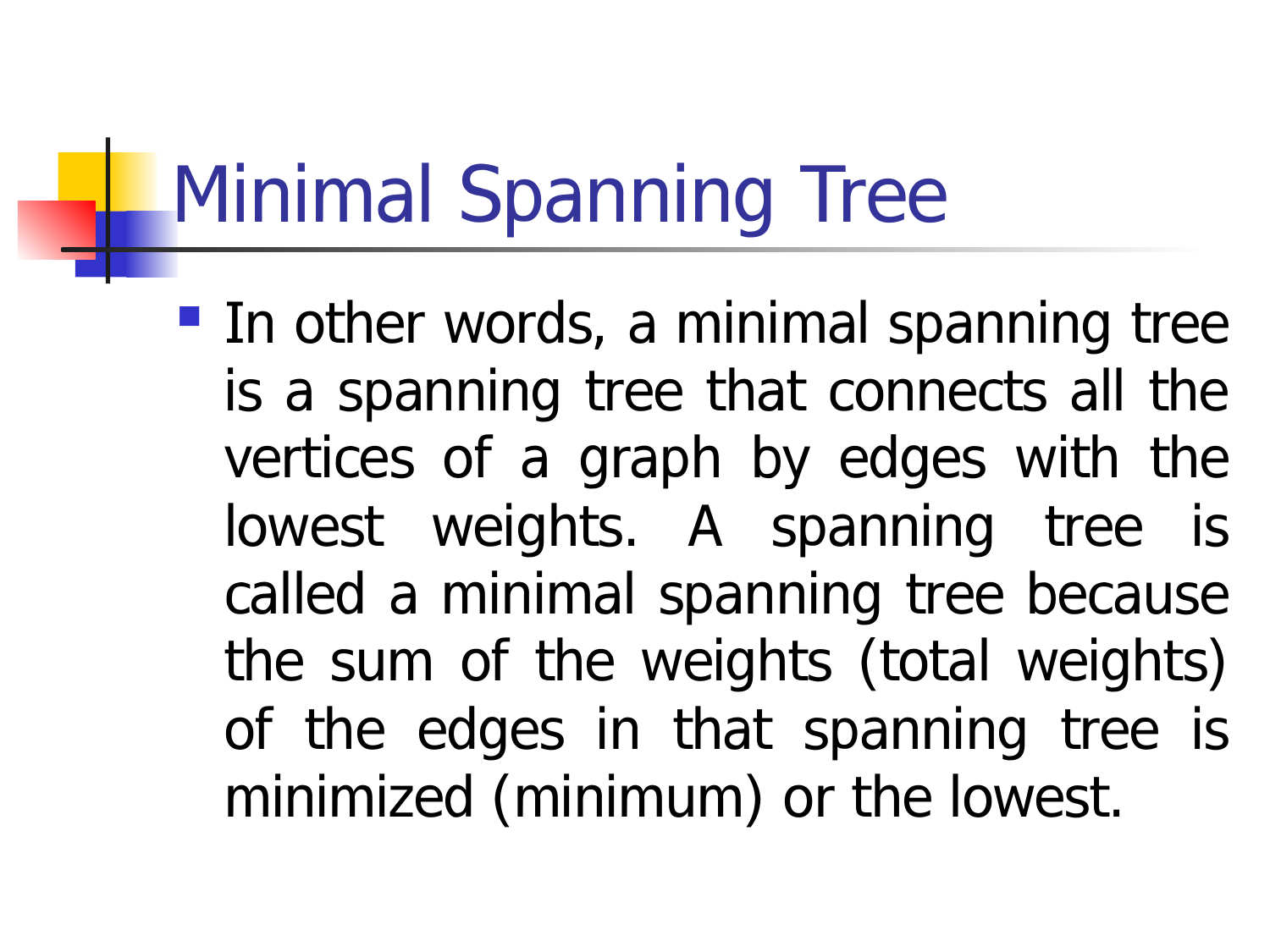

# Minimal Spanning Tree
In other words, a minimal spanning tree is a spanning tree that connects all the vertices of a graph by edges with the lowest weights. A spanning tree is called a minimal spanning tree because the sum of the weights (total weights) of the edges in that spanning tree is minimized (minimum) or the lowest.